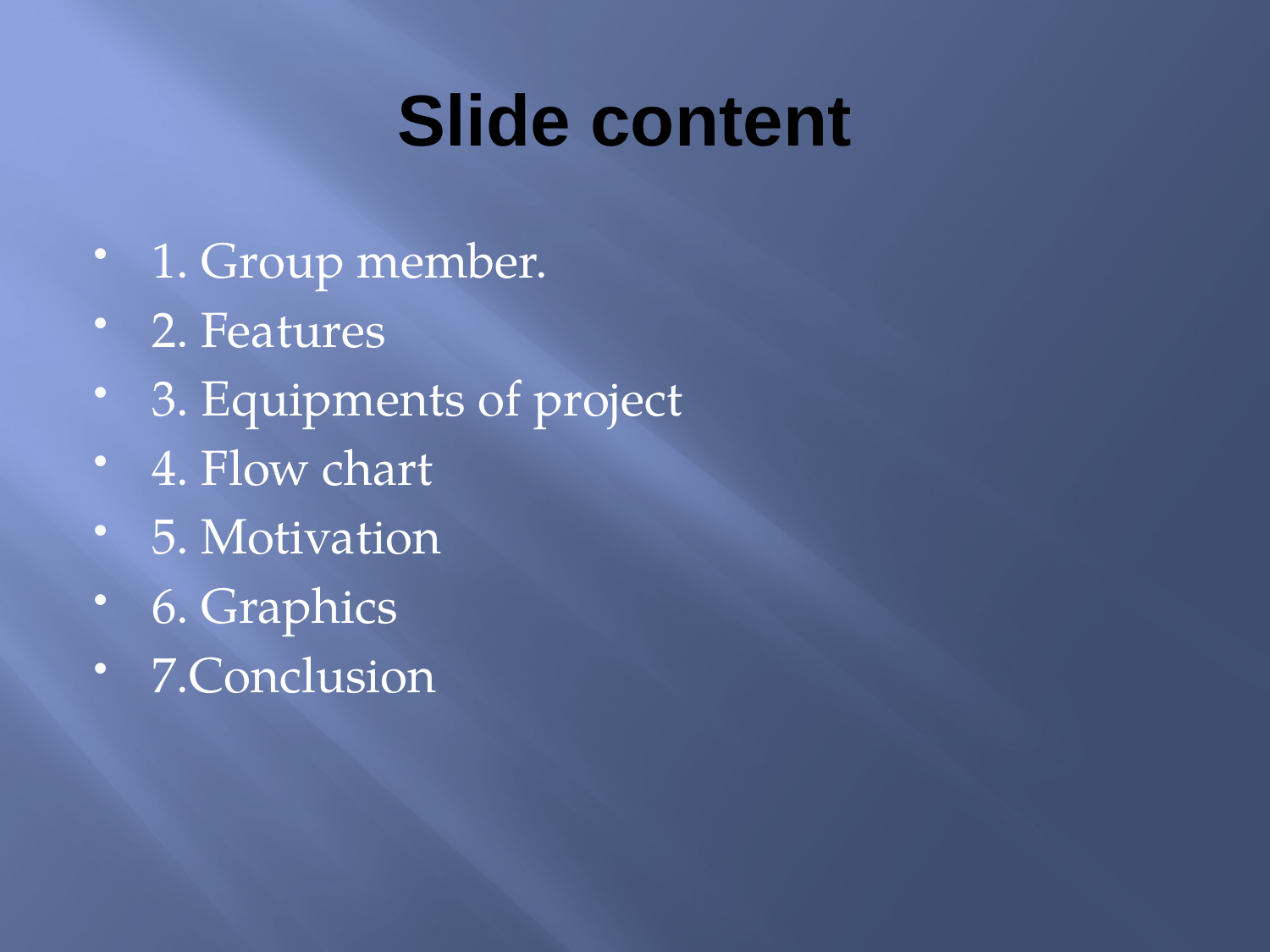

# Slide content
1. Group member.
2. Features
3. Equipments of project
4. Flow chart
5. Motivation
6. Graphics
7.Conclusion